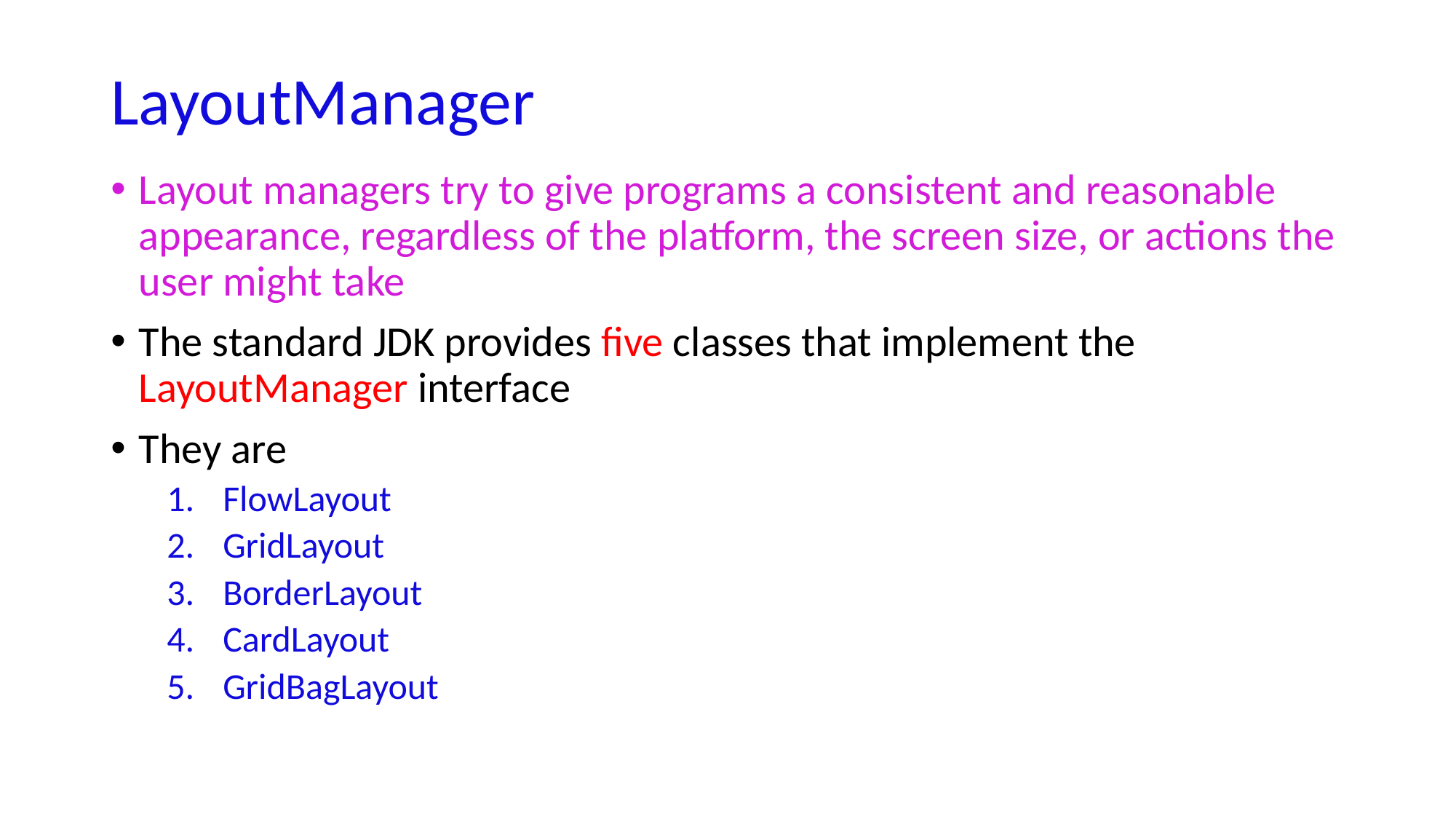

# LayoutManager
Layout managers try to give programs a consistent and reasonable appearance, regardless of the platform, the screen size, or actions the user might take
The standard JDK provides ﬁve classes that implement the LayoutManager interface
They are
FlowLayout
GridLayout
BorderLayout
CardLayout
GridBagLayout